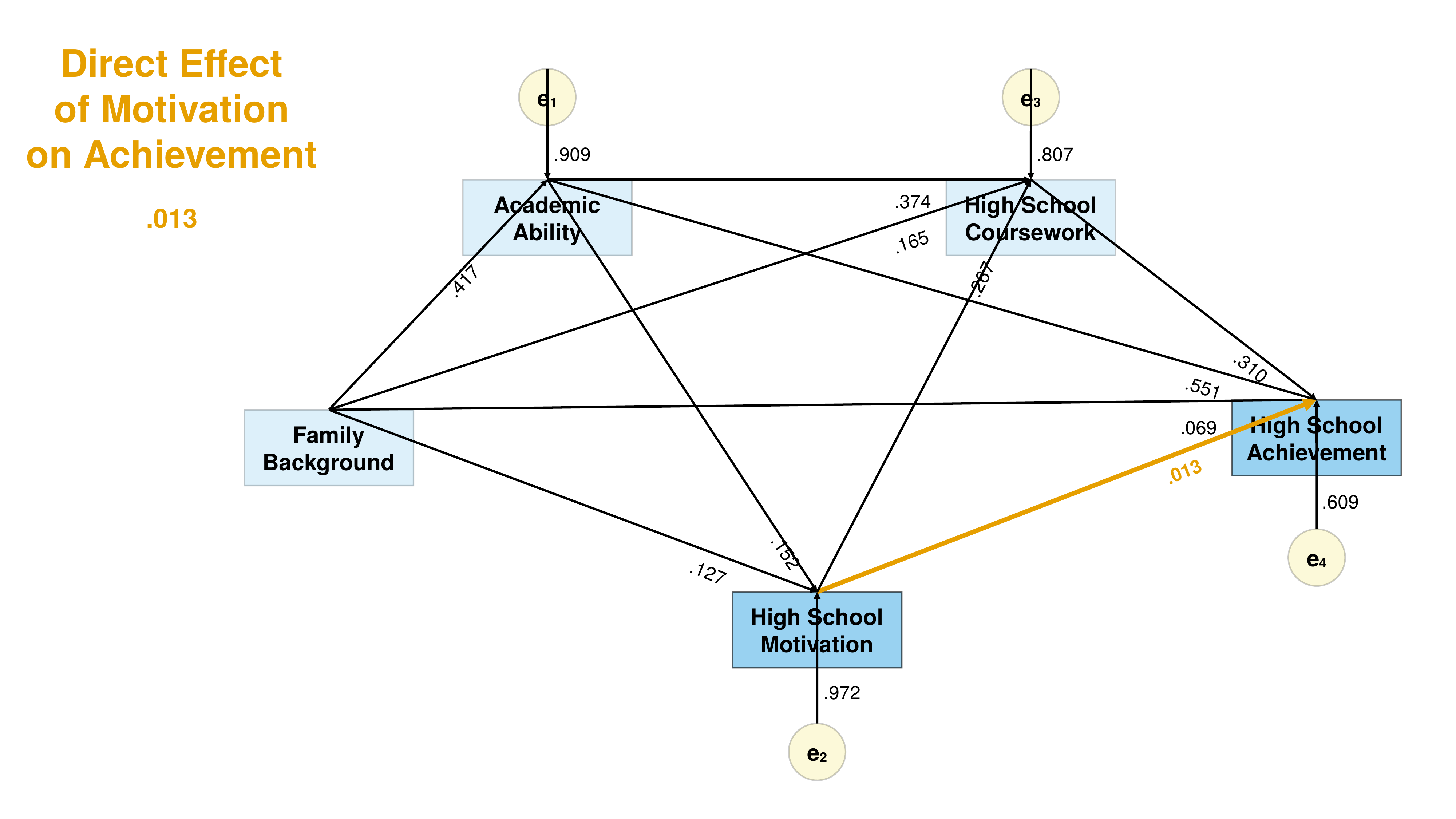

Direct Effect
of Motivation
on Achievement

e1
e3
.909
.807

.374
Academic
Ability
High School
Coursework
.013
.165
.267
.417
.310
.551

High School
Achievement

.069
Family
Background
.013
.609

.152
e4
.127

High School
Motivation
.972

e2